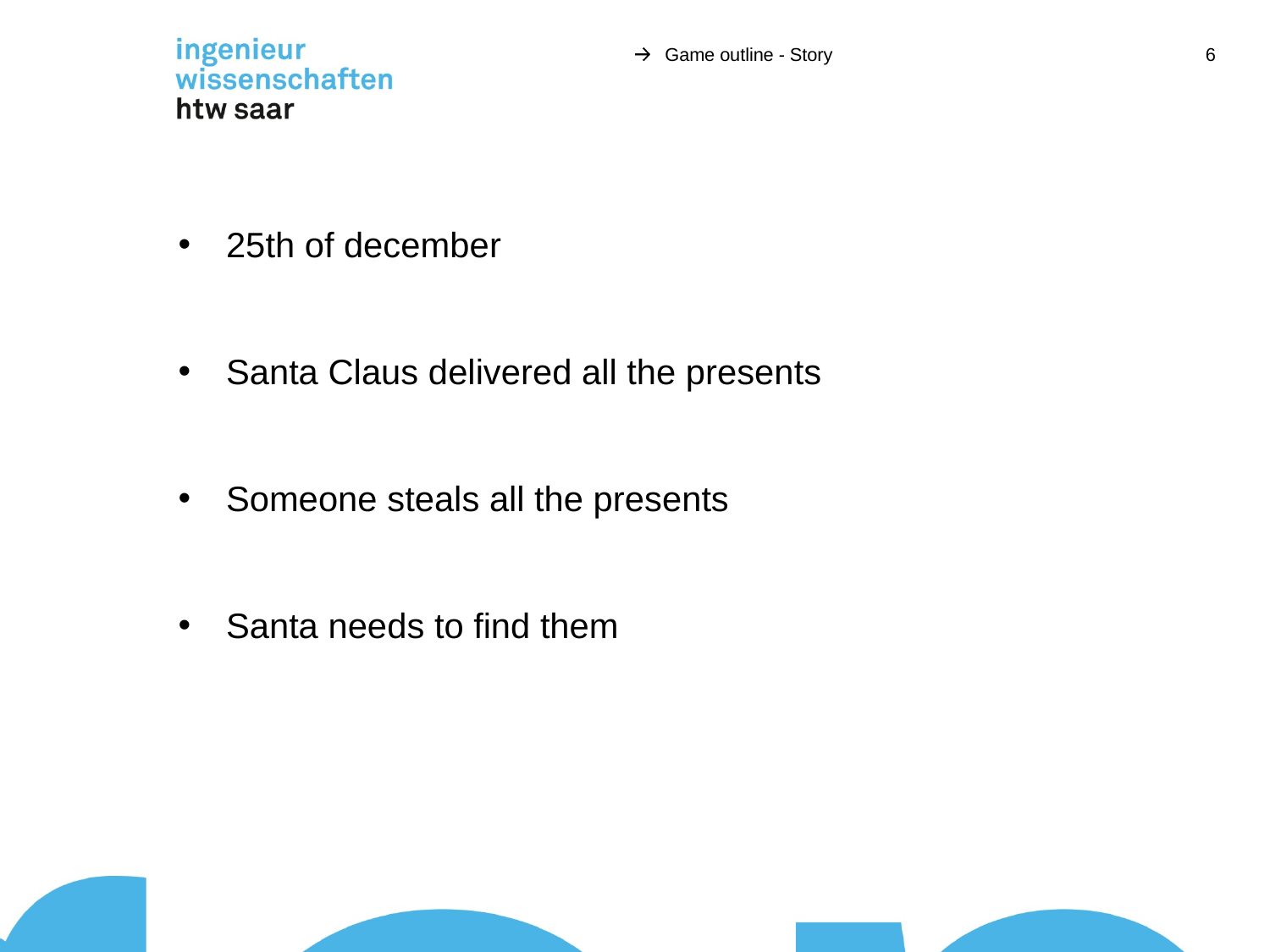

Game outline - Story
6
25th of december

Santa Claus delivered all the presents

Someone steals all the presents

Santa needs to find them